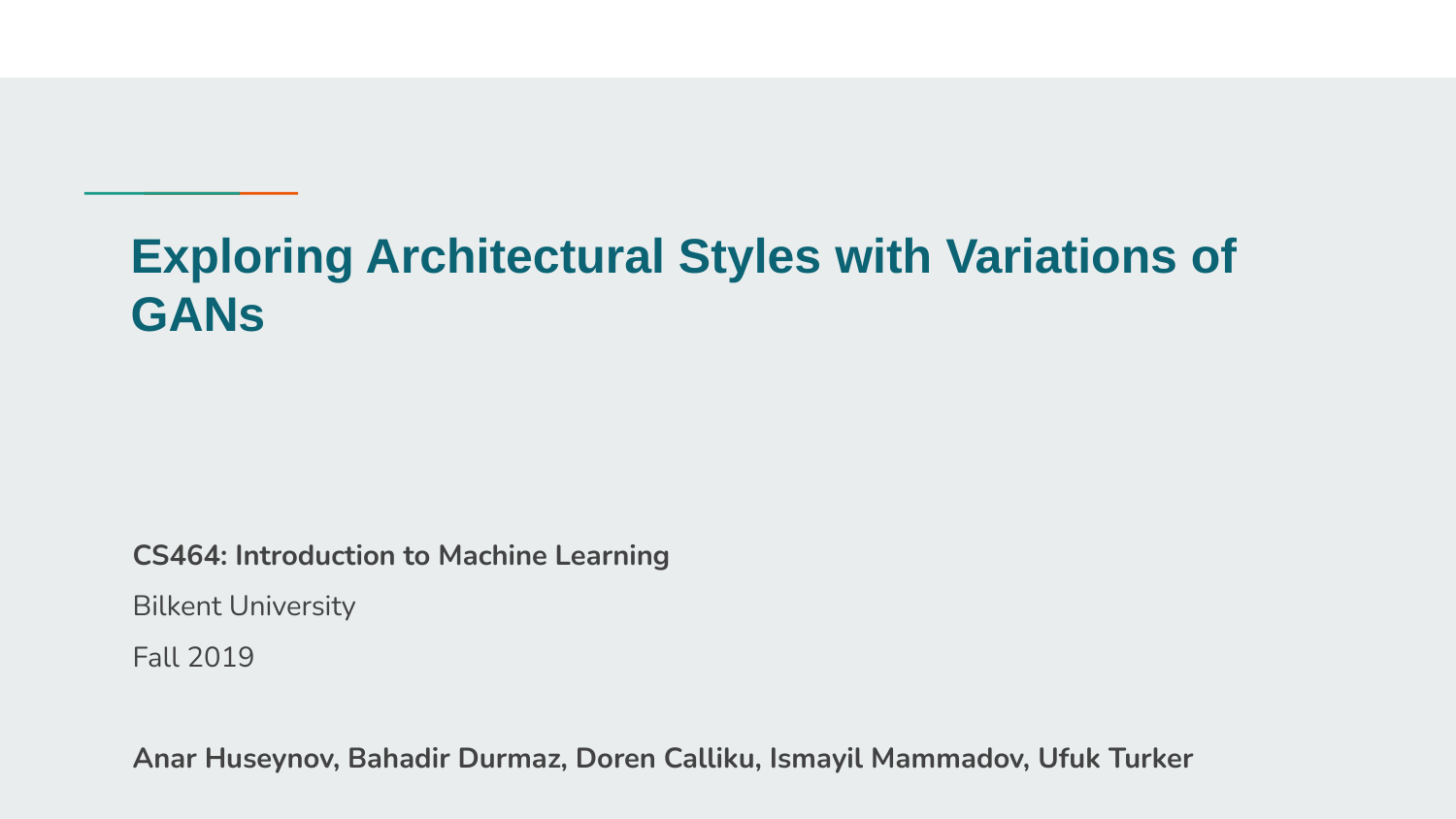

# Exploring Architectural Styles with Variations of GANs
CS464: Introduction to Machine Learning
Bilkent University
Fall 2019

Anar Huseynov, Bahadir Durmaz, Doren Calliku, Ismayil Mammadov, Ufuk Turker